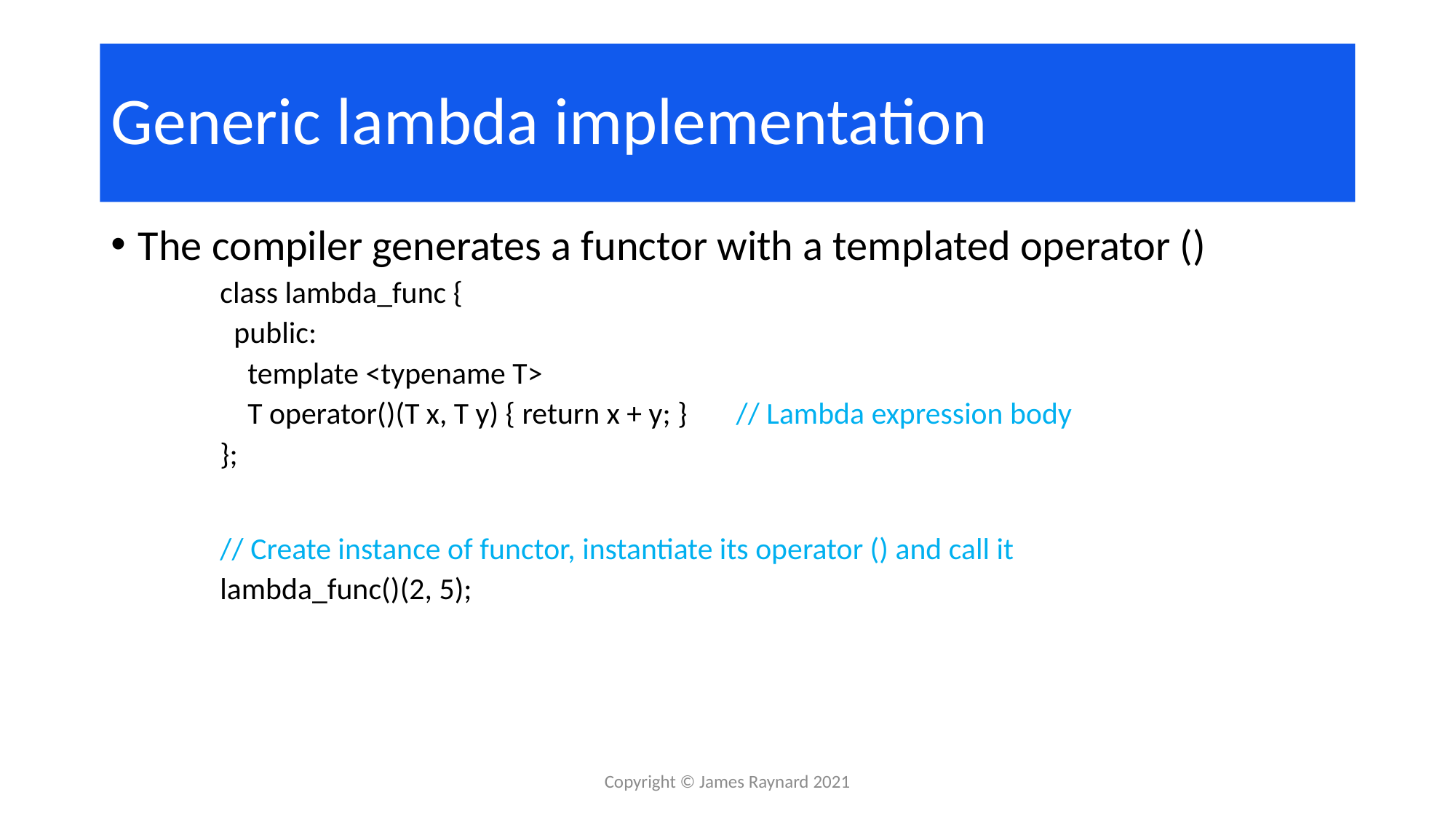

# Generic lambda implementation
The compiler generates a functor with a templated operator ()
class lambda_func {
  public:
    template <typename T>
    T operator()(T x, T y) { return x + y; }       // Lambda expression body
};

// Create instance of functor, instantiate its operator () and call it
lambda_func()(2, 5);
Copyright © James Raynard 2021